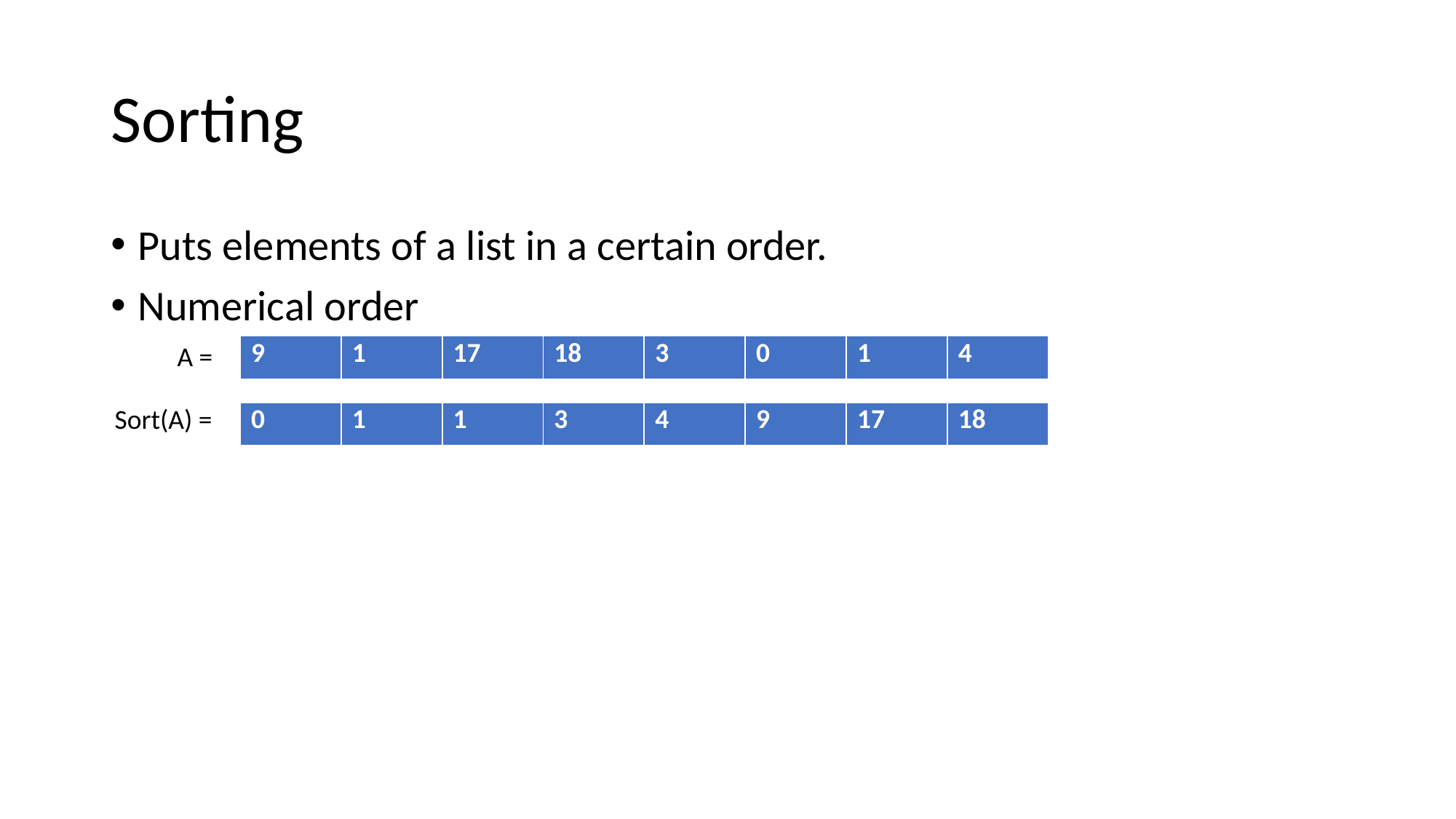

# Sorting
Puts elements of a list in a certain order.
Numerical order

A =
| 9 | 1 | 17 | 18 | 3 | 0 | 1 | 4 |
| --- | --- | --- | --- | --- | --- | --- | --- |
Sort(A) =
| 0 | 1 | 1 | 3 | 4 | 9 | 17 | 18 |
| --- | --- | --- | --- | --- | --- | --- | --- |